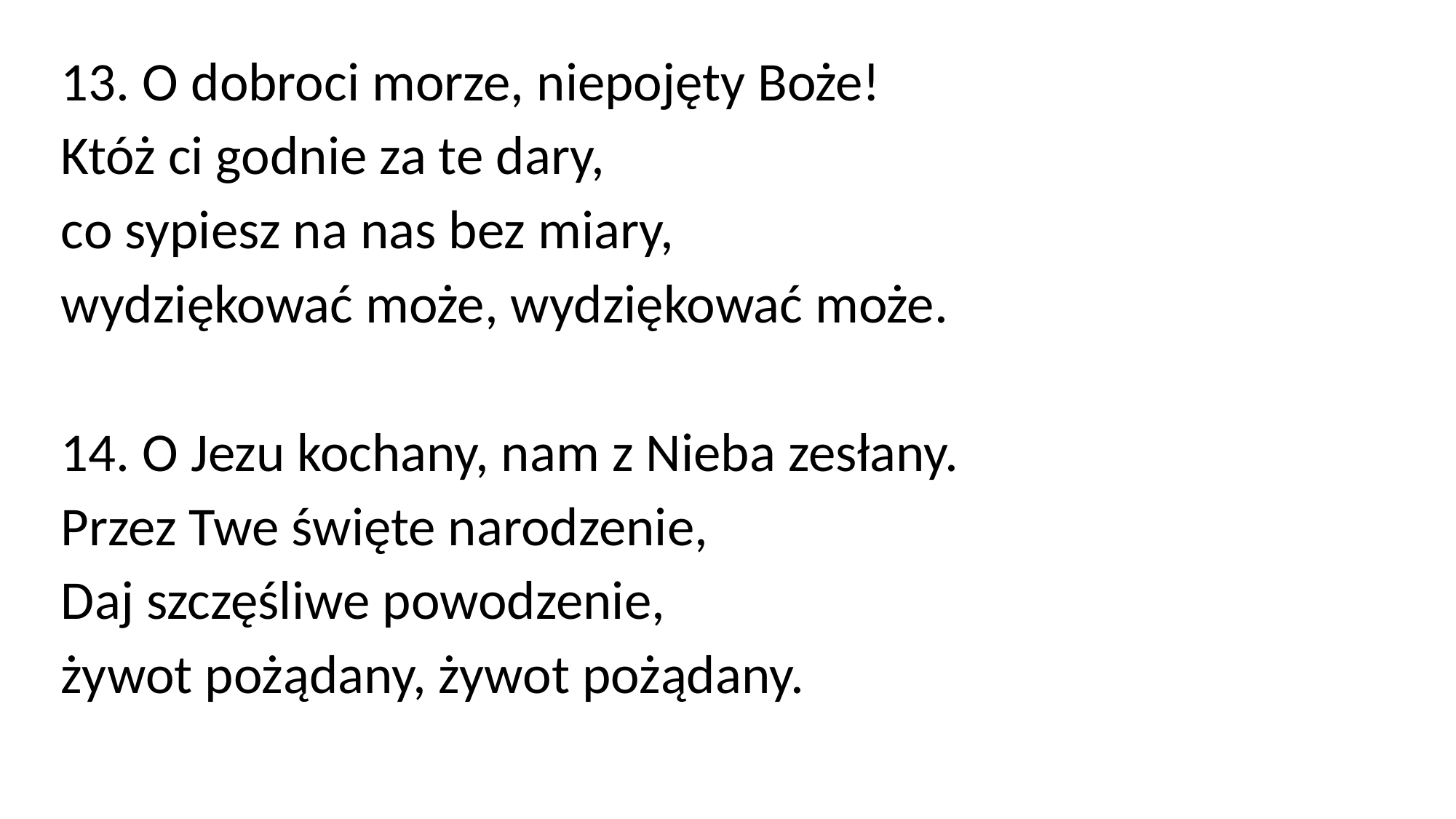

13. O dobroci morze, niepojęty Boże!
Któż ci godnie za te dary,
co sypiesz na nas bez miary,
wydziękować może, wydziękować może.

14. O Jezu kochany, nam z Nieba zesłany.
Przez Twe święte narodzenie,
Daj szczęśliwe powodzenie,
żywot pożądany, żywot pożądany.